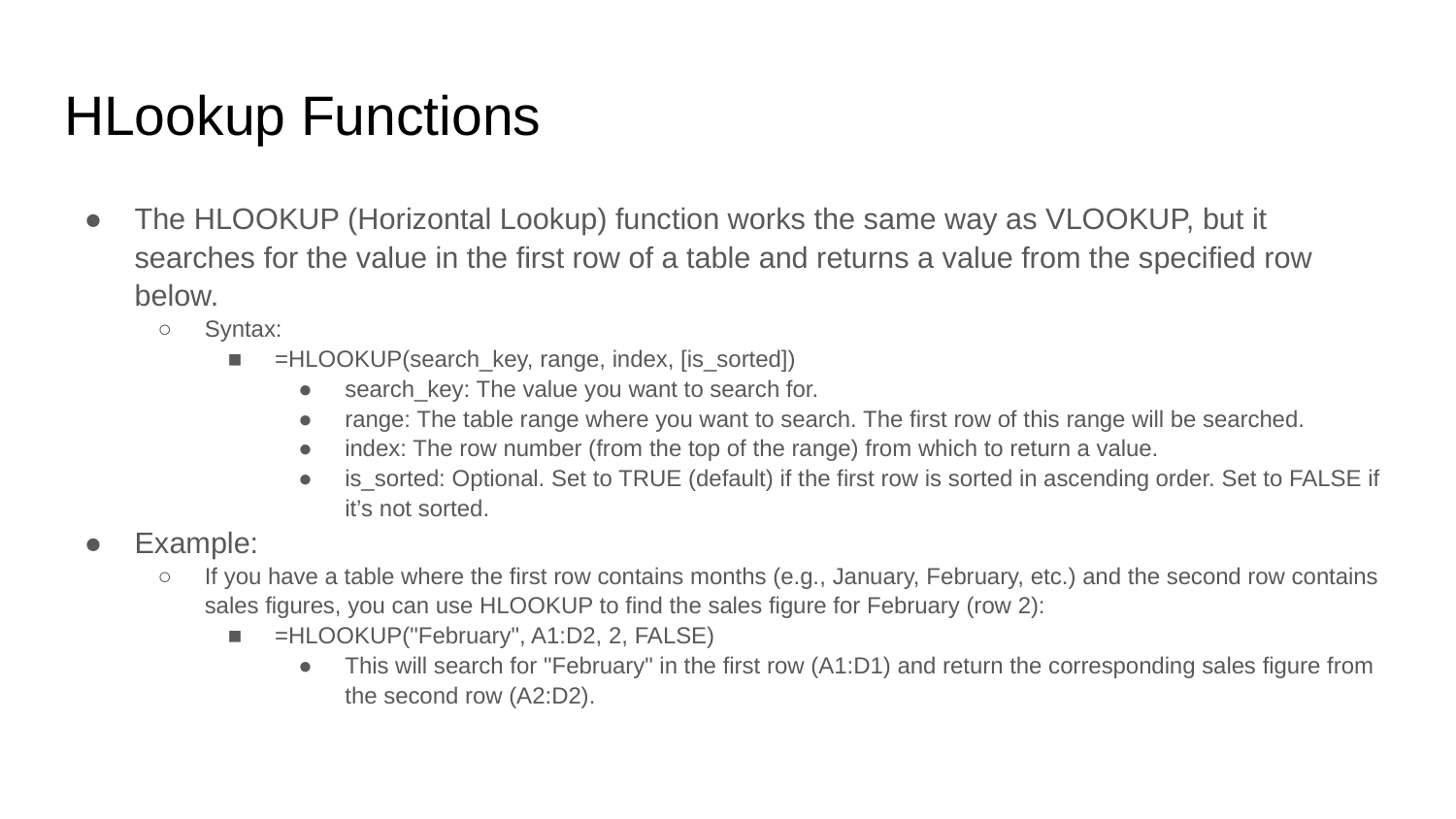

# HLookup Functions
The HLOOKUP (Horizontal Lookup) function works the same way as VLOOKUP, but it searches for the value in the first row of a table and returns a value from the specified row below.
Syntax:
=HLOOKUP(search_key, range, index, [is_sorted])
search_key: The value you want to search for.
range: The table range where you want to search. The first row of this range will be searched.
index: The row number (from the top of the range) from which to return a value.
is_sorted: Optional. Set to TRUE (default) if the first row is sorted in ascending order. Set to FALSE if it’s not sorted.
Example:
If you have a table where the first row contains months (e.g., January, February, etc.) and the second row contains sales figures, you can use HLOOKUP to find the sales figure for February (row 2):
=HLOOKUP("February", A1:D2, 2, FALSE)
This will search for "February" in the first row (A1:D1) and return the corresponding sales figure from the second row (A2:D2).